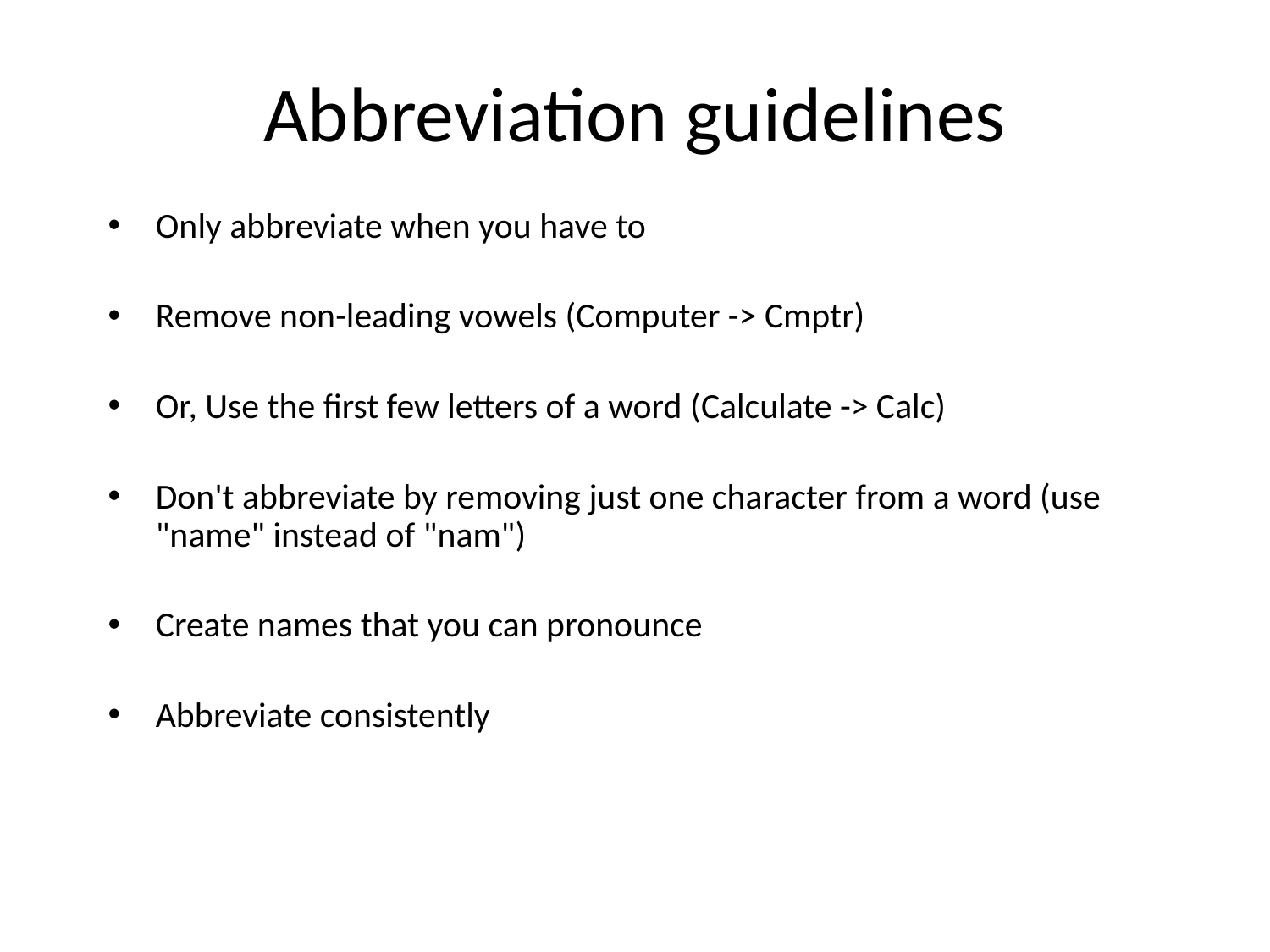

# Abbreviation guidelines
Only abbreviate when you have to

Remove non-leading vowels (Computer -> Cmptr)

Or, Use the first few letters of a word (Calculate -> Calc)

Don't abbreviate by removing just one character from a word (use "name" instead of "nam")

Create names that you can pronounce

Abbreviate consistently